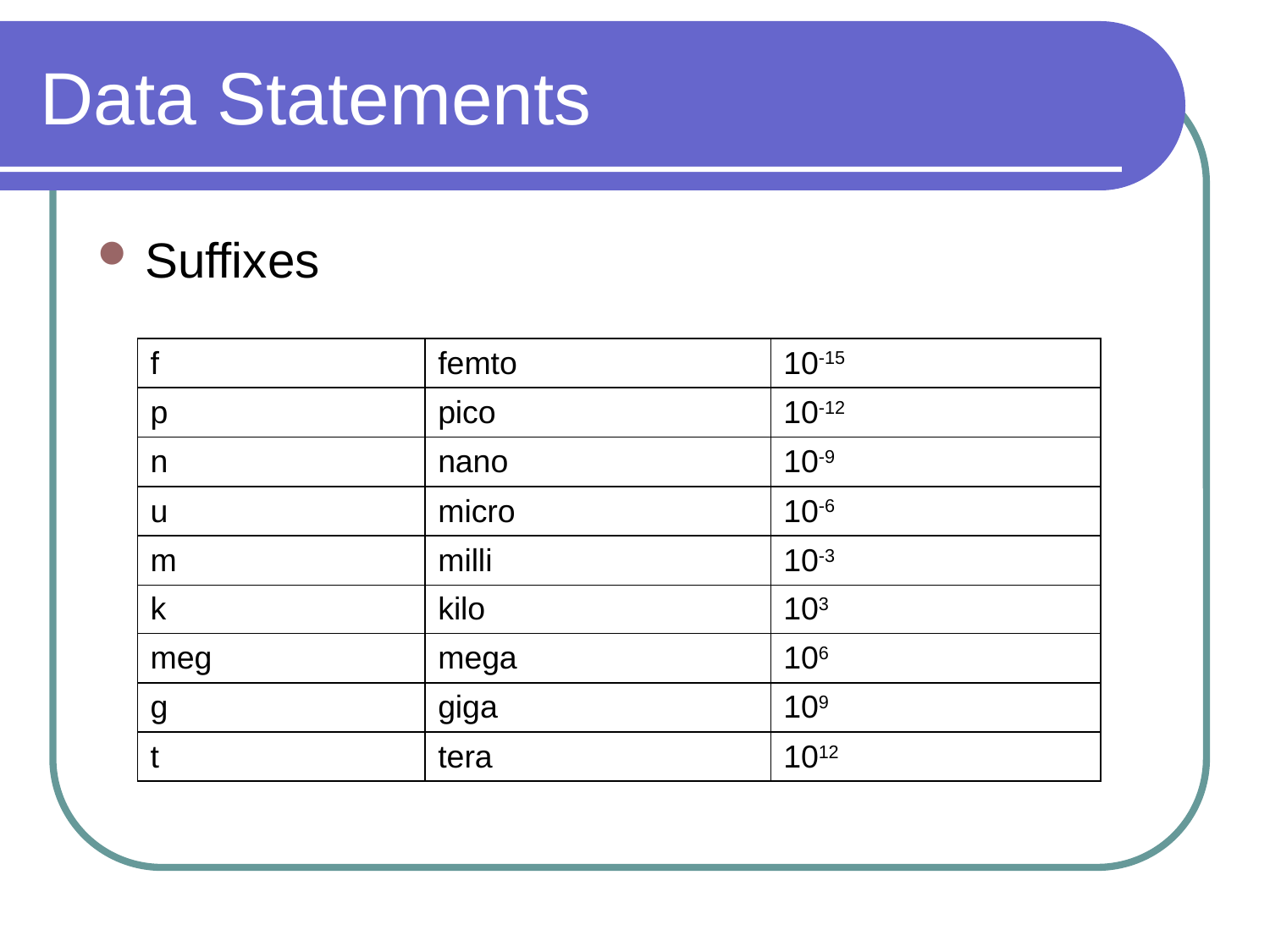

# Data Statements
Suffixes
| f | femto | 10-15 |
| --- | --- | --- |
| p | pico | 10-12 |
| n | nano | 10-9 |
| u | micro | 10-6 |
| m | milli | 10-3 |
| k | kilo | 103 |
| meg | mega | 106 |
| g | giga | 109 |
| t | tera | 1012 |